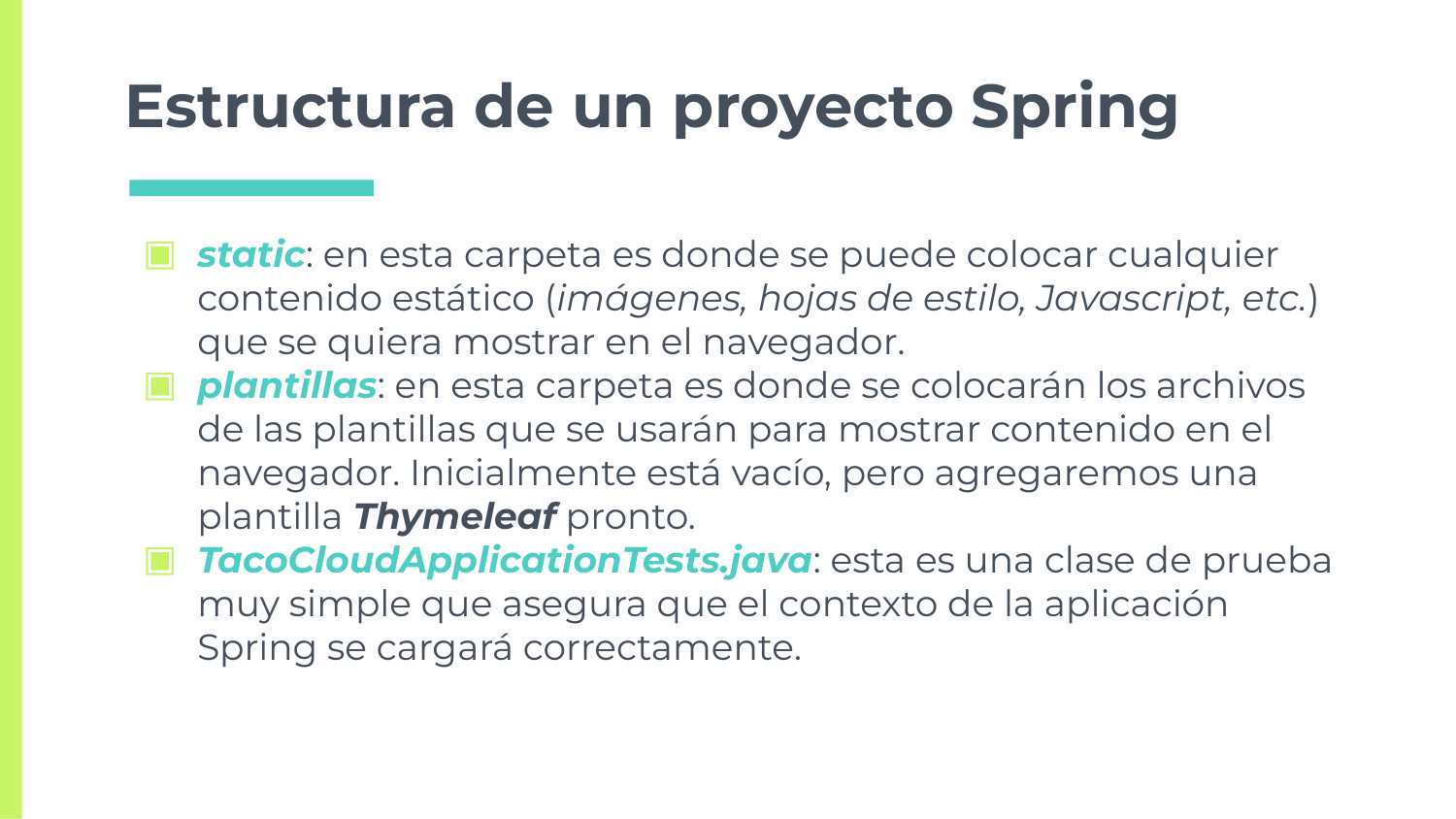

# Estructura de un proyecto Spring
static: en esta carpeta es donde se puede colocar cualquier contenido estático (imágenes, hojas de estilo, Javascript, etc.) que se quiera mostrar en el navegador.
plantillas: en esta carpeta es donde se colocarán los archivos de las plantillas que se usarán para mostrar contenido en el navegador. Inicialmente está vacío, pero agregaremos una plantilla Thymeleaf pronto.
TacoCloudApplicationTests.java: esta es una clase de prueba muy simple que asegura que el contexto de la aplicación Spring se cargará correctamente.